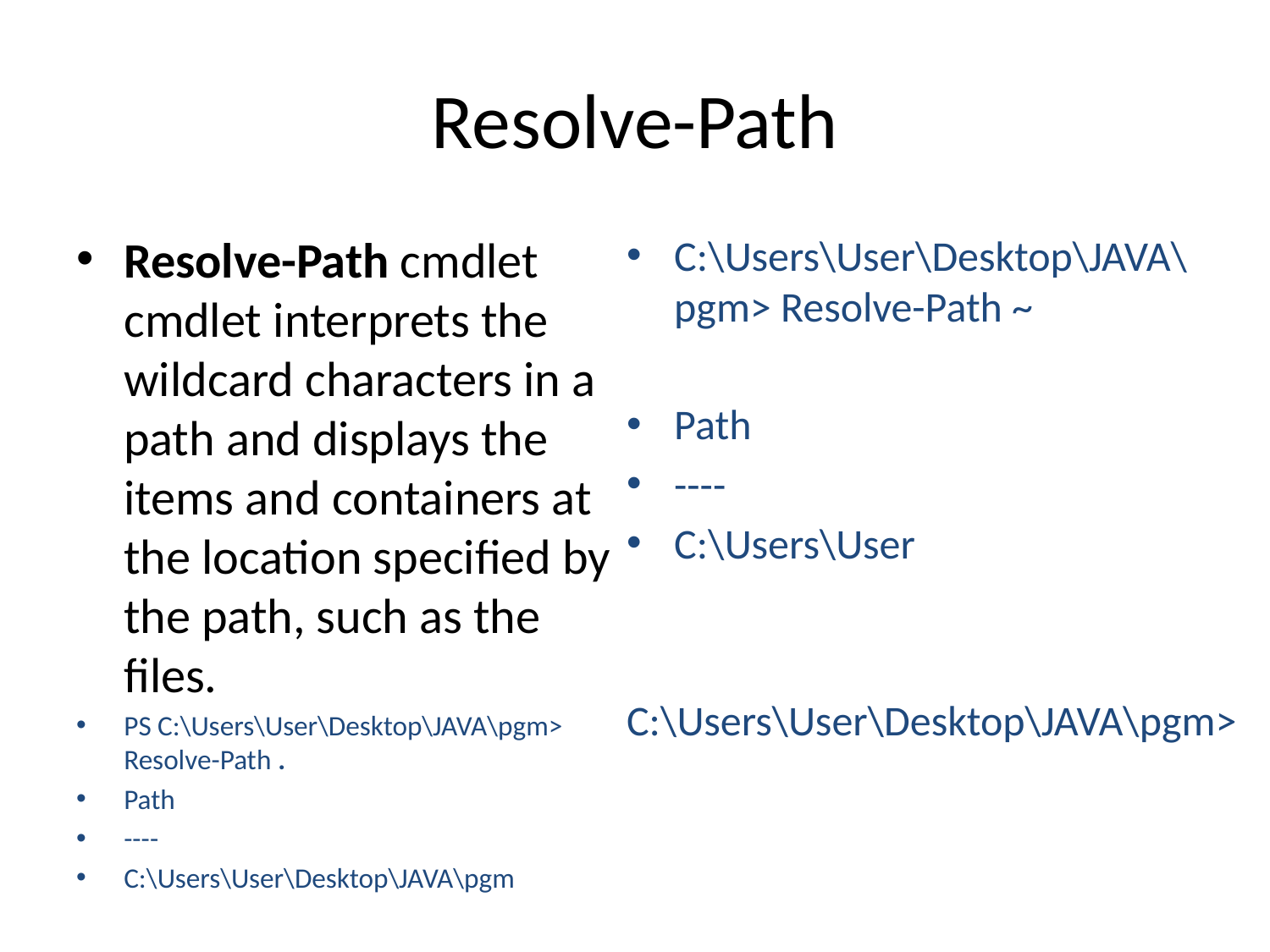

# Resolve-Path
Resolve-Path cmdlet cmdlet interprets the wildcard characters in a path and displays the items and containers at the location specified by the path, such as the files.
PS C:\Users\User\Desktop\JAVA\pgm> Resolve-Path .
Path
----
C:\Users\User\Desktop\JAVA\pgm

C:\Users\User\Desktop\JAVA\pgm> Resolve-Path ~

Path
----
C:\Users\User

C:\Users\User\Desktop\JAVA\pgm>